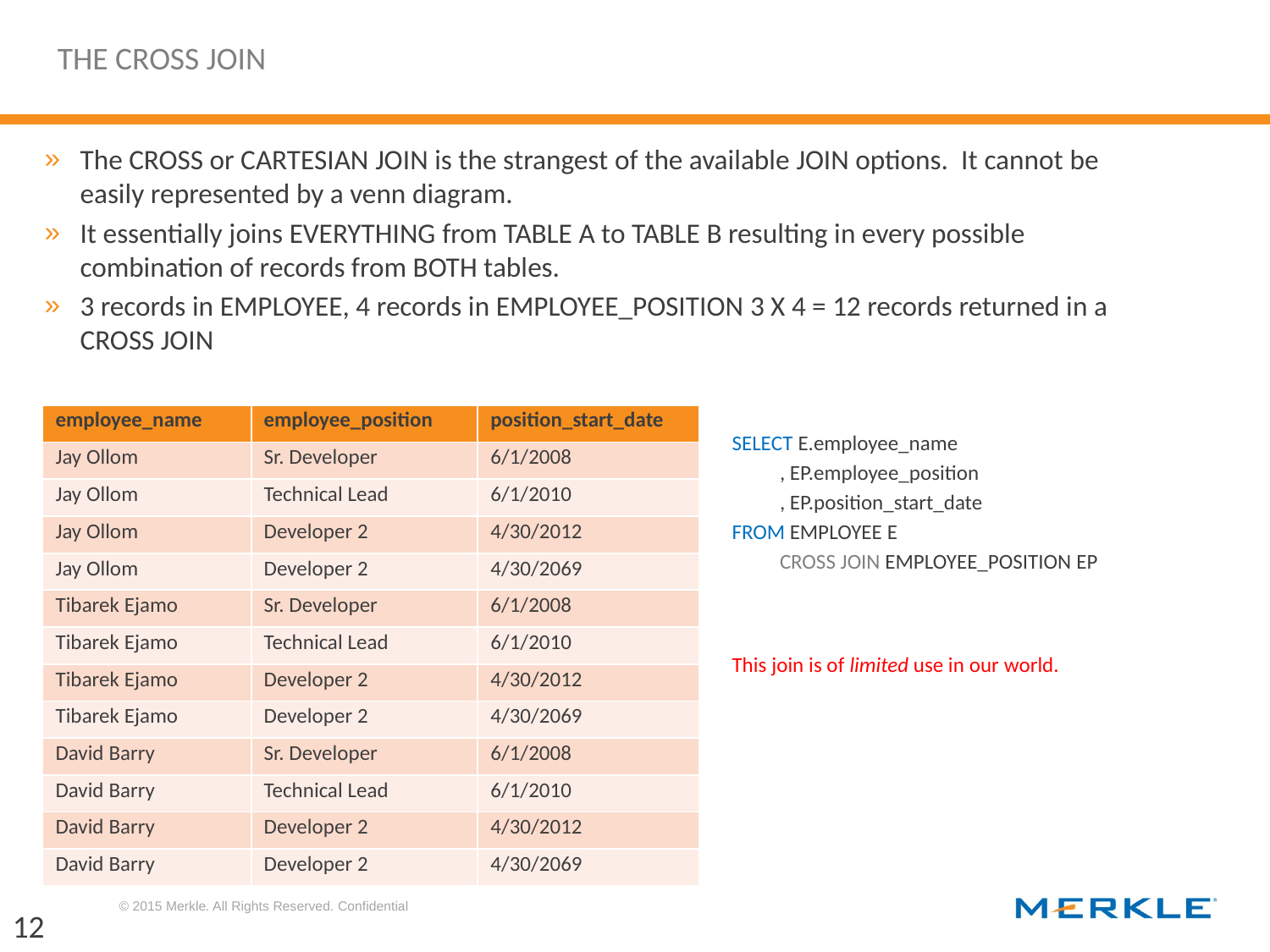

# THE CROSS JOIN
The CROSS or CARTESIAN JOIN is the strangest of the available JOIN options.  It cannot be easily represented by a venn diagram.
It essentially joins EVERYTHING from TABLE A to TABLE B resulting in every possible combination of records from BOTH tables.
3 records in EMPLOYEE, 4 records in EMPLOYEE_POSITION 3 X 4 = 12 records returned in a CROSS JOIN
| employee\_name | employee\_position | position\_start\_date |
| --- | --- | --- |
| Jay Ollom | Sr. Developer | 6/1/2008 |
| Jay Ollom | Technical Lead | 6/1/2010 |
| Jay Ollom | Developer 2 | 4/30/2012 |
| Jay Ollom | Developer 2 | 4/30/2069 |
| Tibarek Ejamo | Sr. Developer | 6/1/2008 |
| Tibarek Ejamo | Technical Lead | 6/1/2010 |
| Tibarek Ejamo | Developer 2 | 4/30/2012 |
| Tibarek Ejamo | Developer 2 | 4/30/2069 |
| David Barry | Sr. Developer | 6/1/2008 |
| David Barry | Technical Lead | 6/1/2010 |
| David Barry | Developer 2 | 4/30/2012 |
| David Barry | Developer 2 | 4/30/2069 |
SELECT E.employee_name
	, EP.employee_position
	, EP.position_start_date
FROM EMPLOYEE E
	CROSS JOIN EMPLOYEE_POSITION EP
This join is of limited use in our world.
12